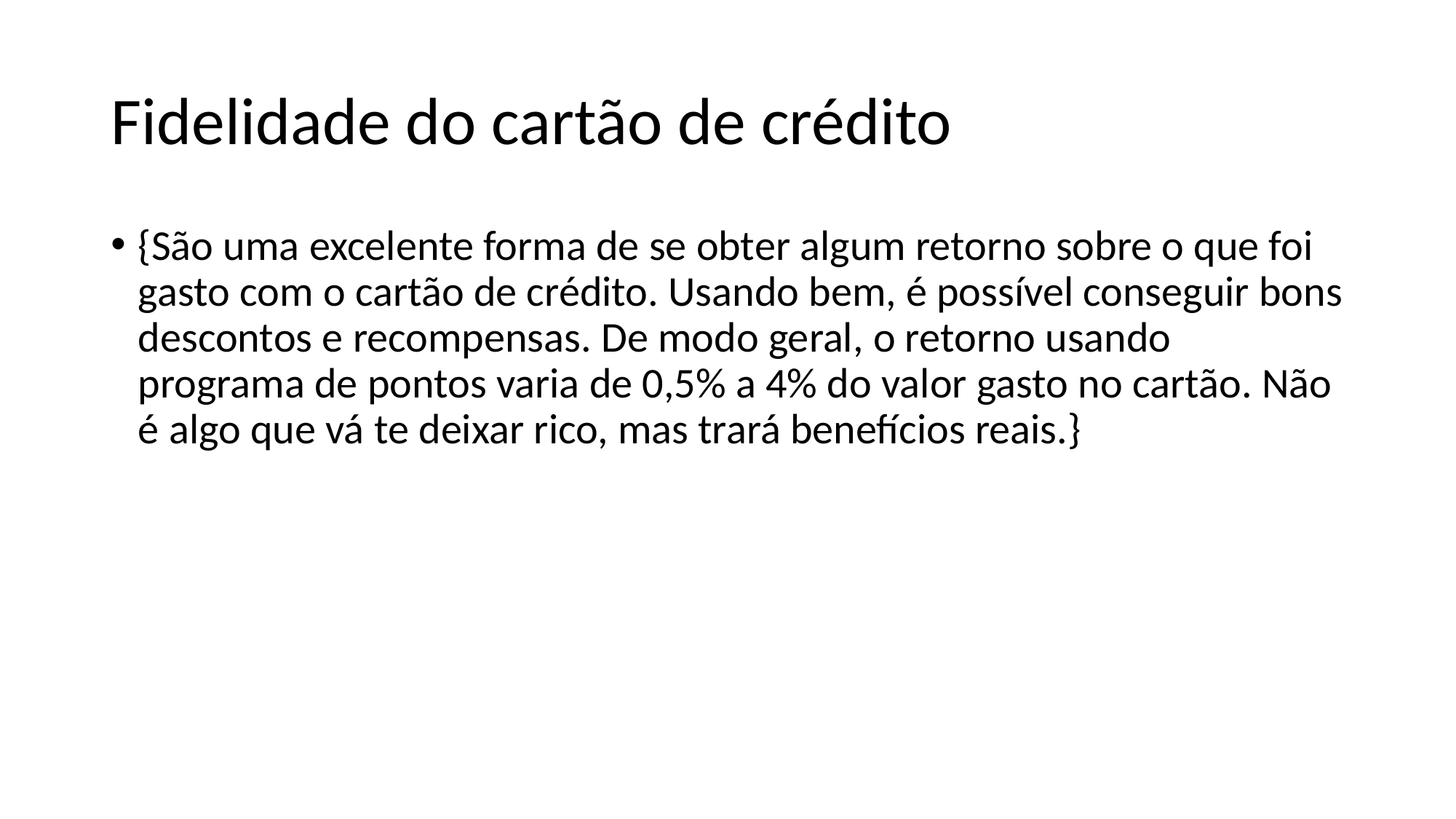

# Fidelidade do cartão de crédito
{São uma excelente forma de se obter algum retorno sobre o que foi gasto com o cartão de crédito. Usando bem, é possível conseguir bons descontos e recompensas. De modo geral, o retorno usando programa de pontos varia de 0,5% a 4% do valor gasto no cartão. Não é algo que vá te deixar rico, mas trará benefícios reais.}